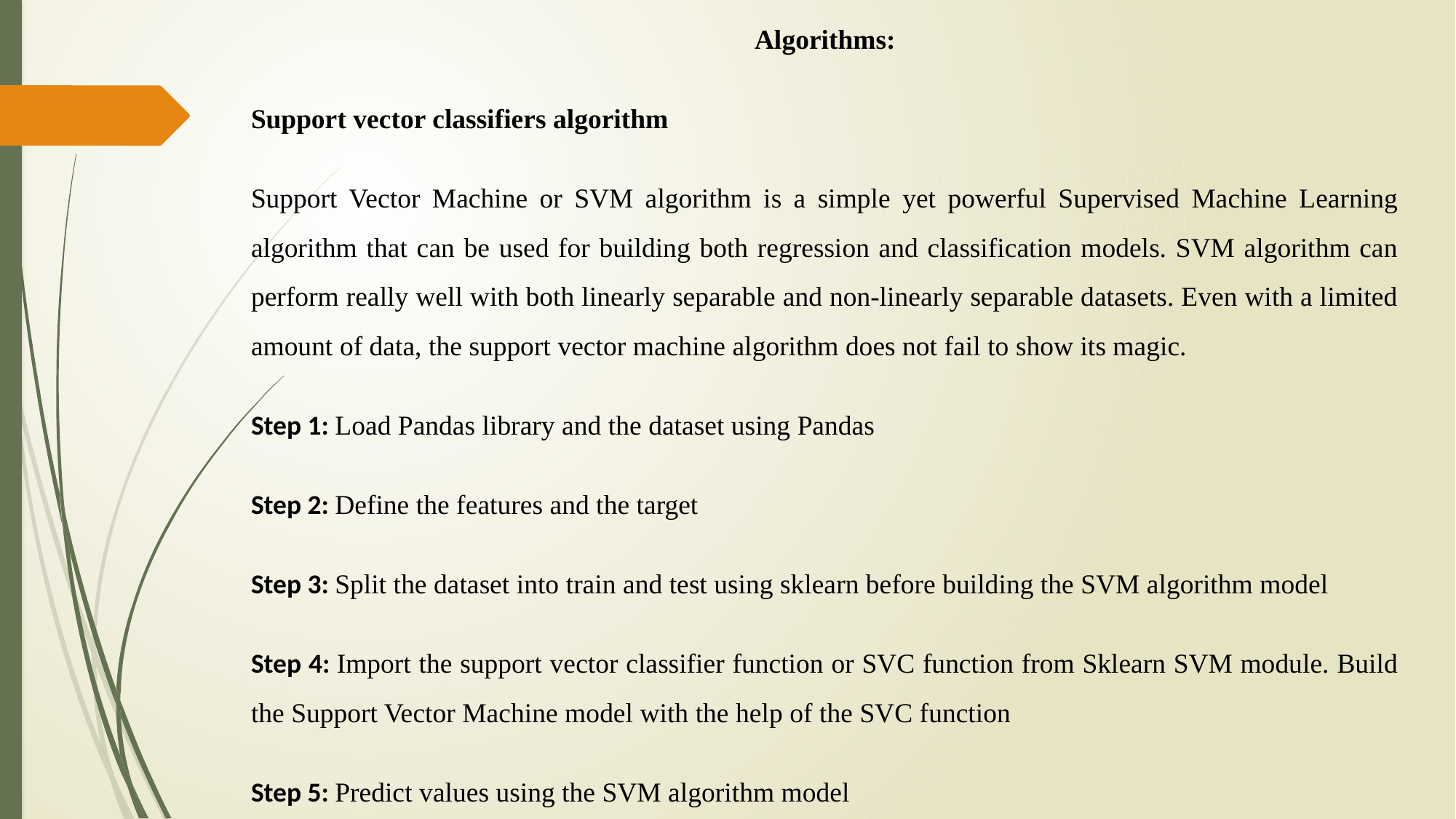

Algorithms:
Support vector classifiers algorithm
Support Vector Machine or SVM algorithm is a simple yet powerful Supervised Machine Learning algorithm that can be used for building both regression and classification models. SVM algorithm can perform really well with both linearly separable and non-linearly separable datasets. Even with a limited amount of data, the support vector machine algorithm does not fail to show its magic.
Step 1: Load Pandas library and the dataset using Pandas
Step 2: Define the features and the target
Step 3: Split the dataset into train and test using sklearn before building the SVM algorithm model
Step 4: Import the support vector classifier function or SVC function from Sklearn SVM module. Build the Support Vector Machine model with the help of the SVC function
Step 5: Predict values using the SVM algorithm model
Step 6: Evaluate the Support Vector Machine model